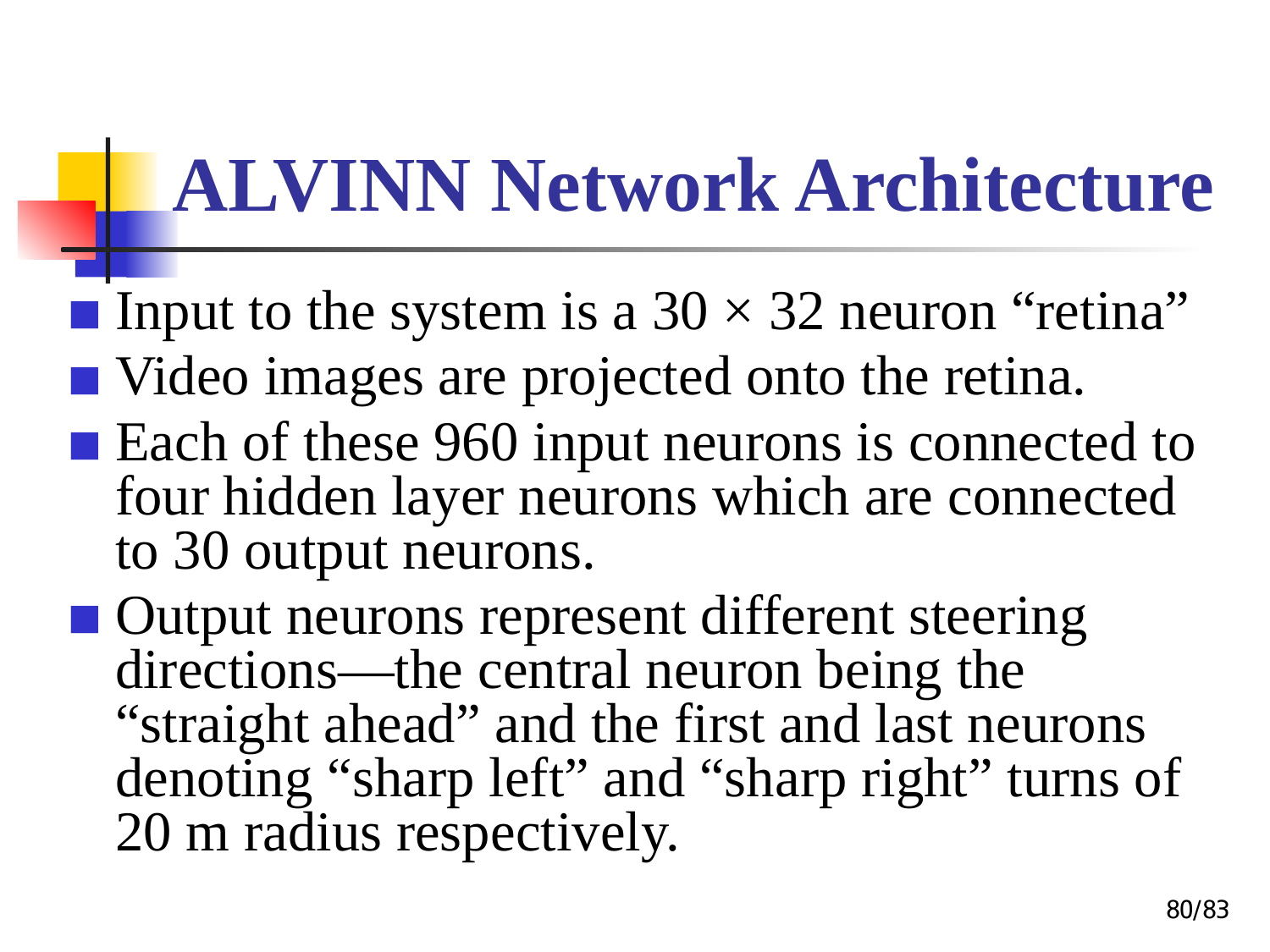

# ALVINN Network Architecture
Input to the system is a 30 × 32 neuron “retina”
Video images are projected onto the retina.
Each of these 960 input neurons is connected to four hidden layer neurons which are connected to 30 output neurons.
Output neurons represent different steering directions—the central neuron being the “straight ahead” and the first and last neurons denoting “sharp left” and “sharp right” turns of 20 m radius respectively.
80/83